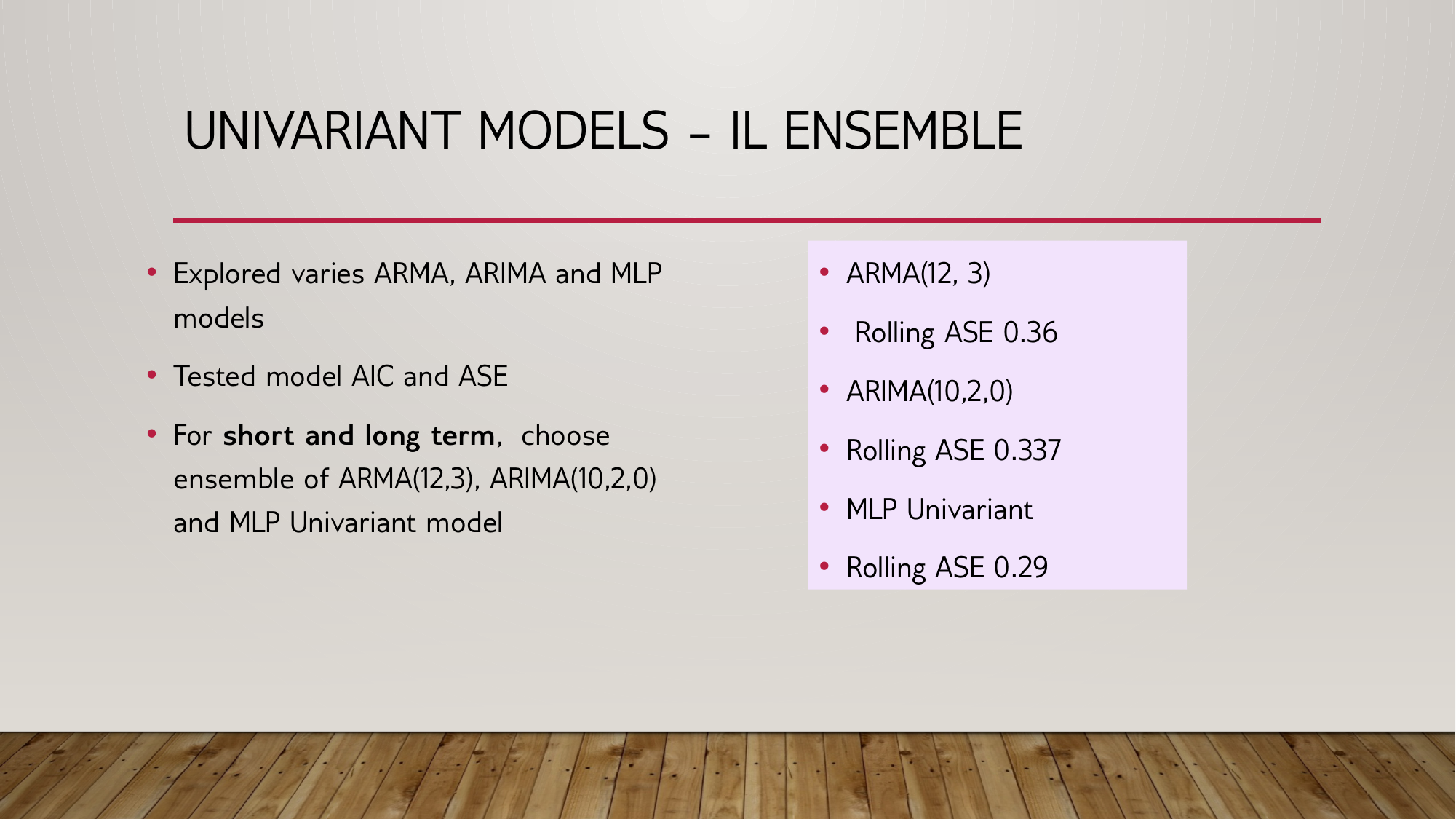

# Univariant models – IL ensemble
Explored varies ARMA, ARIMA and MLP models
Tested model AIC and ASE
For short and long term,  choose ensemble of ARMA(12,3), ARIMA(10,2,0) and MLP Univariant model

ARMA(12, 3)
 Rolling ASE 0.36
ARIMA(10,2,0)
Rolling ASE 0.337
MLP Univariant
Rolling ASE 0.29